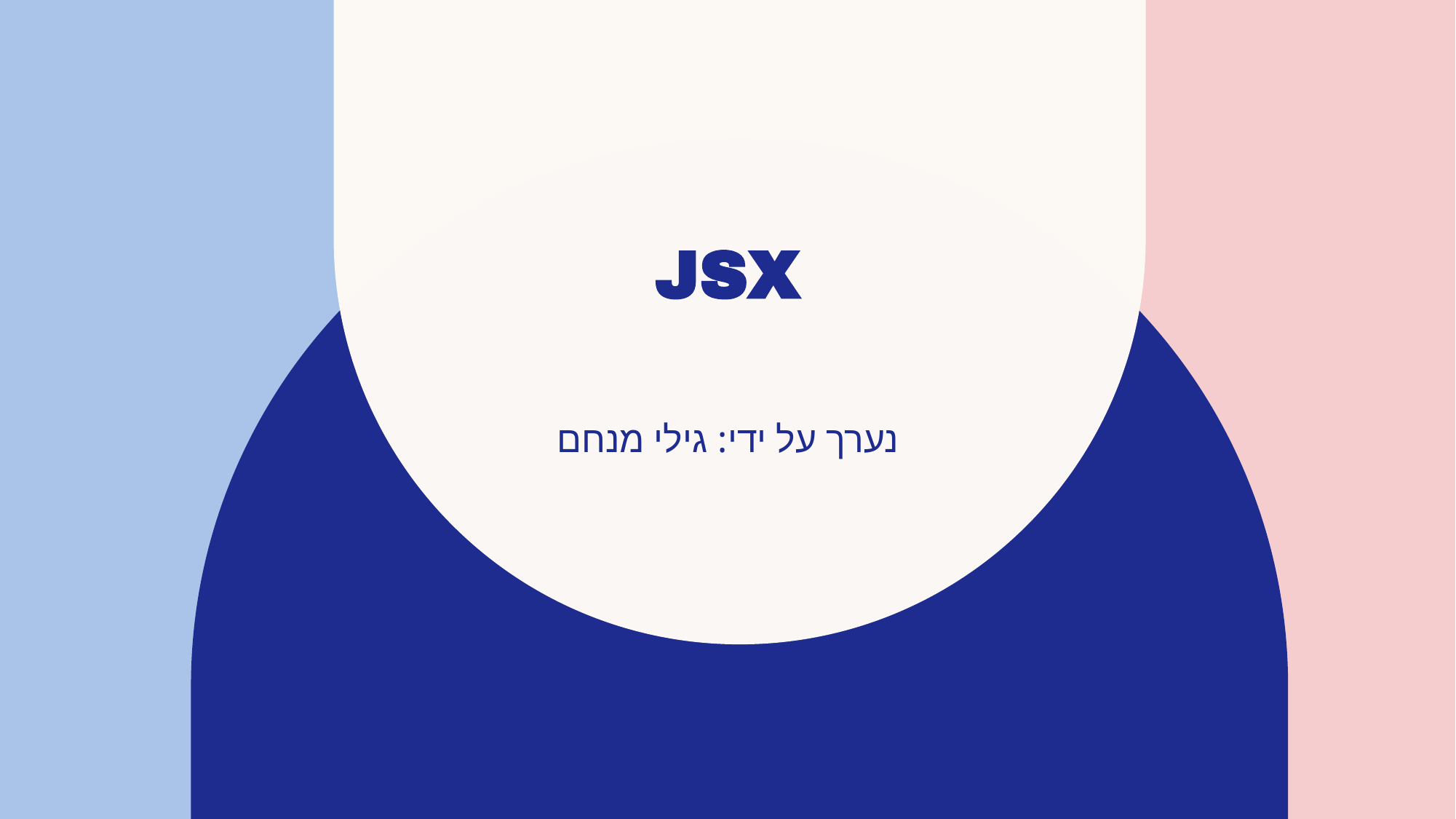

# JSX
נערך על ידי: גילי מנחם